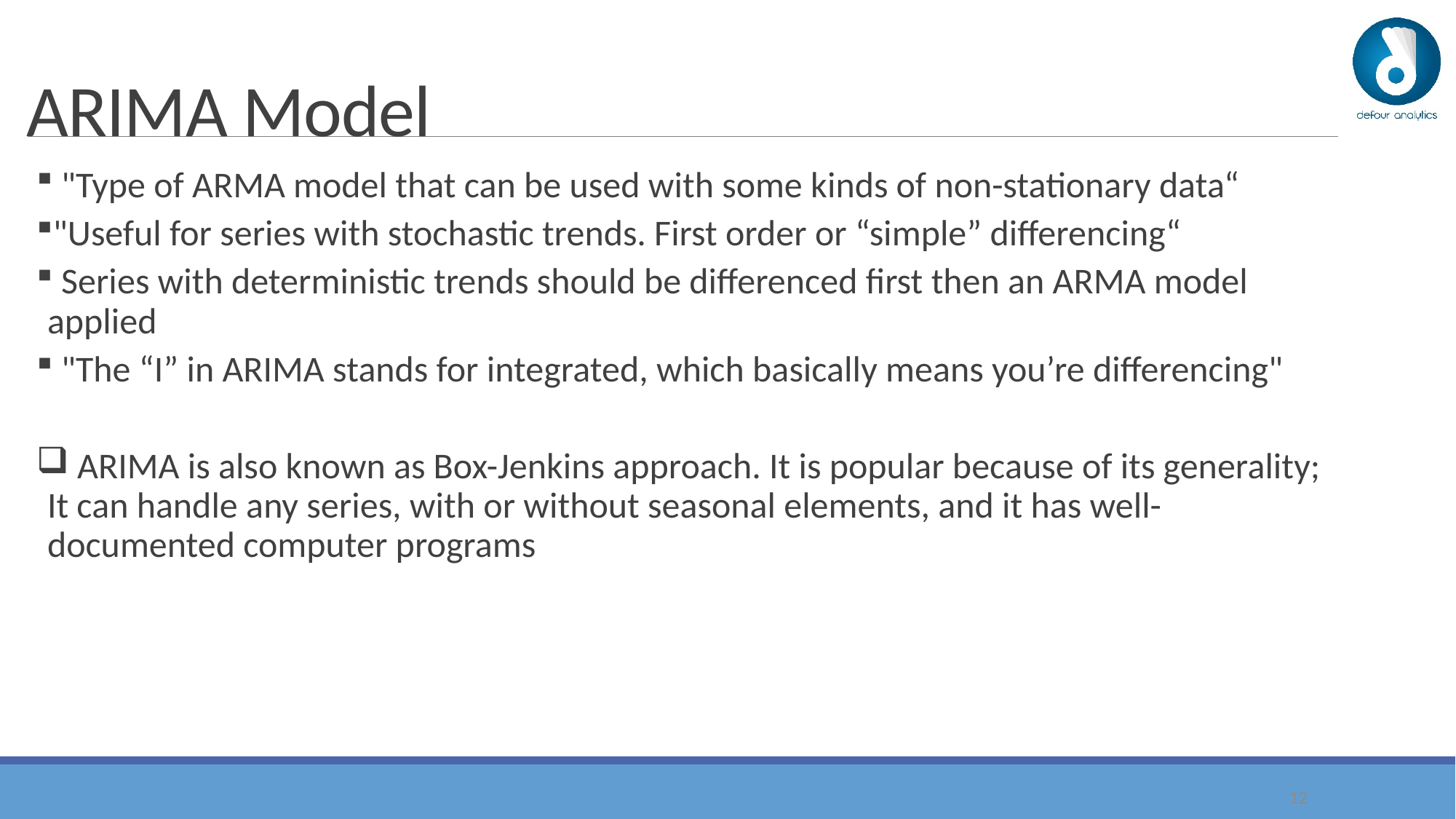

# ARIMA Model
 "Type of ARMA model that can be used with some kinds of non-stationary data“
"Useful for series with stochastic trends. First order or “simple” differencing“
 Series with deterministic trends should be differenced first then an ARMA model applied
 "The “I” in ARIMA stands for integrated, which basically means you’re differencing"

 ARIMA is also known as Box-Jenkins approach. It is popular because of its generality; It can handle any series, with or without seasonal elements, and it has well-documented computer programs

12